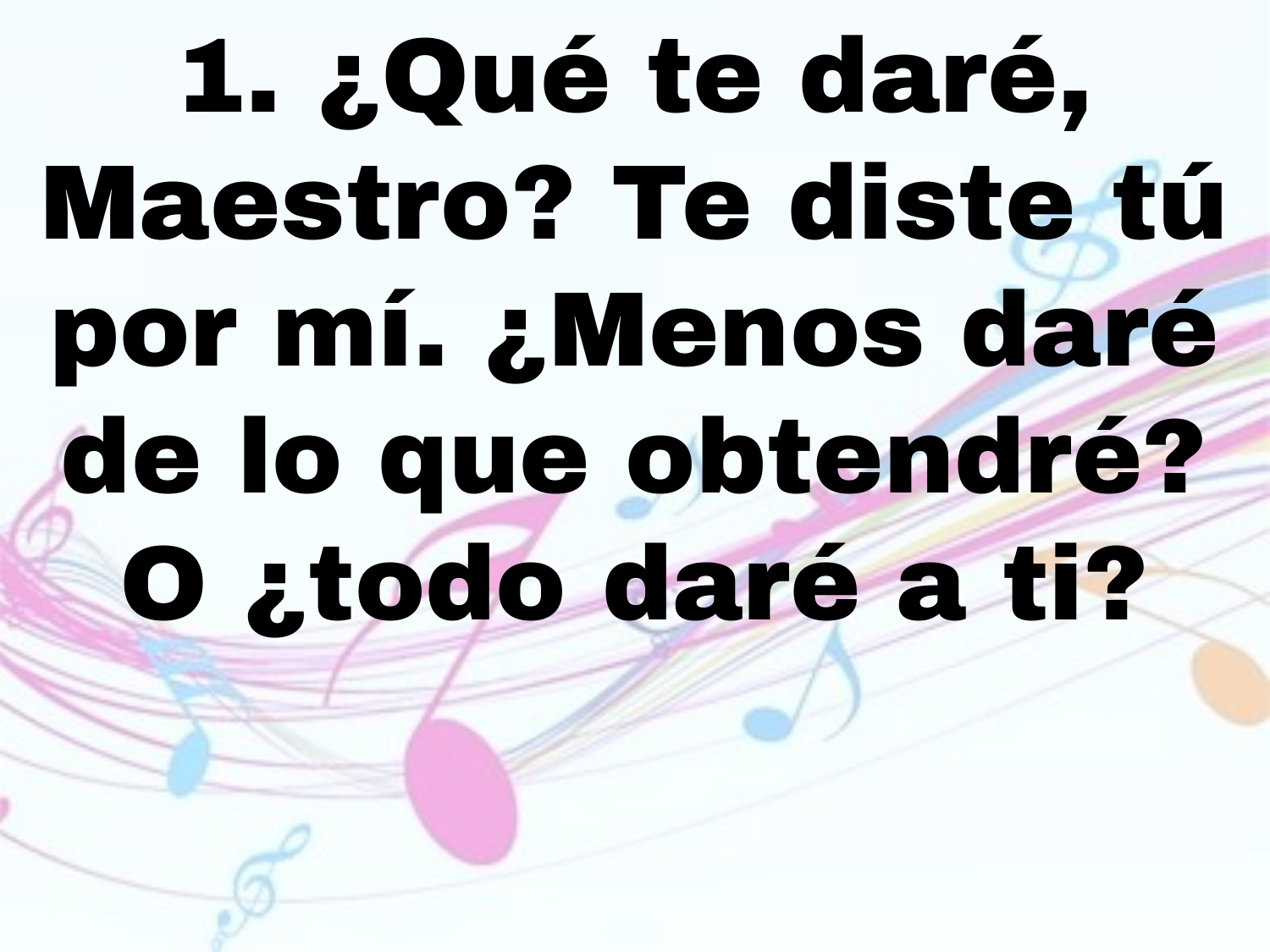

1. ¿Qué te daré, Maestro? Te diste tú por mí. ¿Menos daré de lo que obtendré? O ¿todo daré a ti?